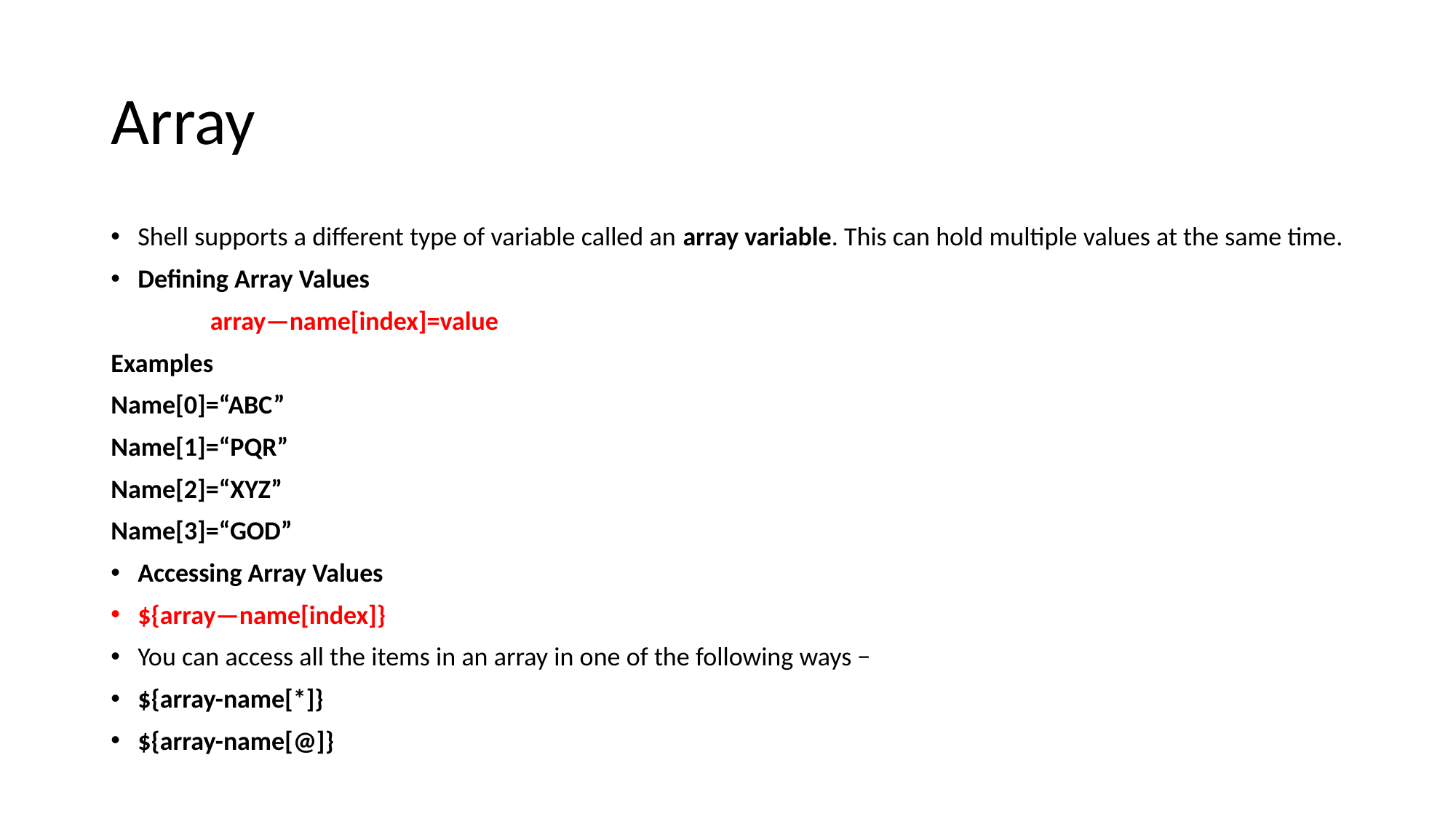

# Array
Shell supports a different type of variable called an array variable. This can hold multiple values at the same time.
Defining Array Values
	array—name[index]=value
Examples
Name[0]=“ABC”
Name[1]=“PQR”
Name[2]=“XYZ”
Name[3]=“GOD”
Accessing Array Values
${array—name[index]}
You can access all the items in an array in one of the following ways −
${array-name[*]}
${array-name[@]}